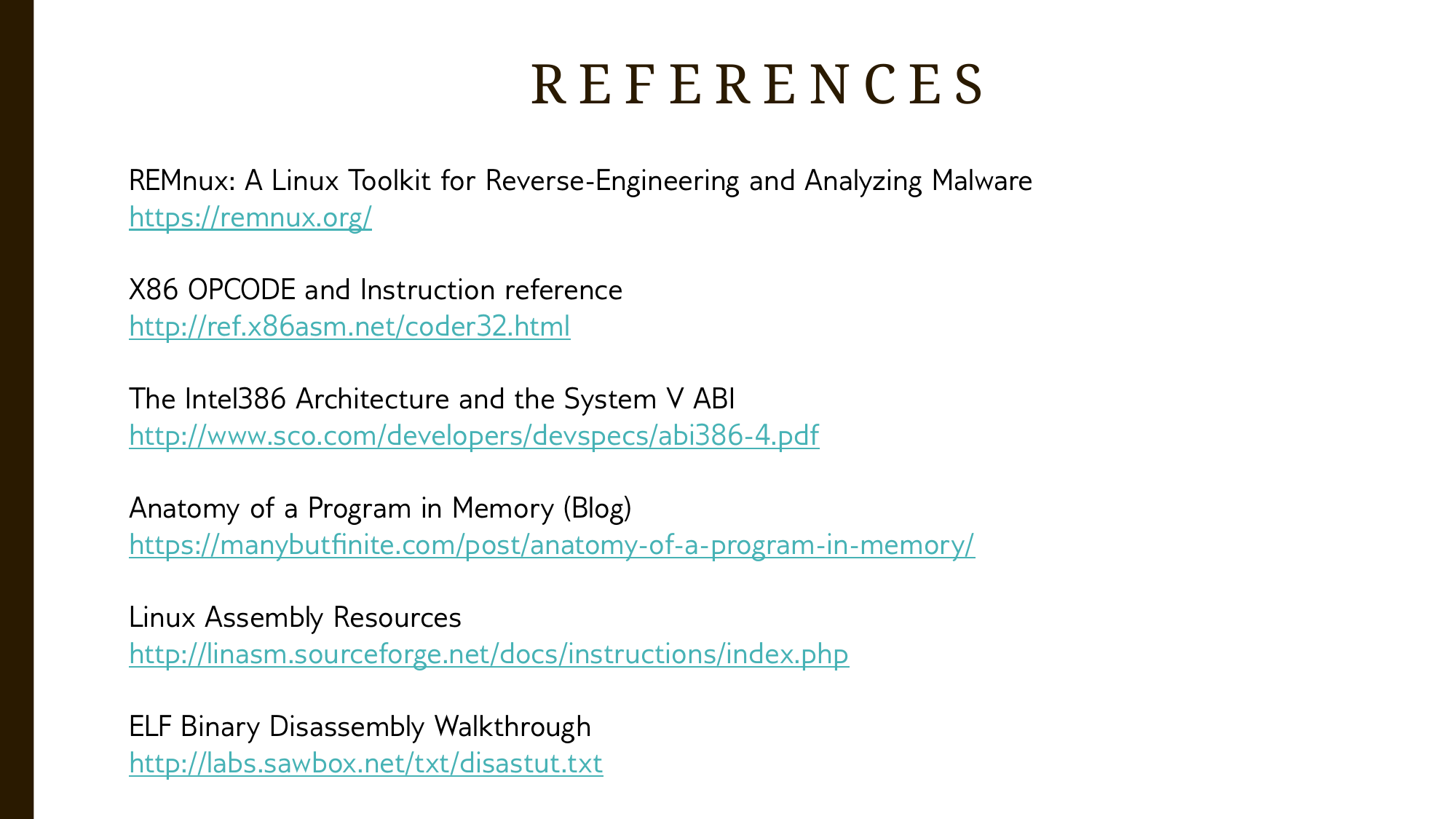

references
REMnux: A Linux Toolkit for Reverse-Engineering and Analyzing Malware
https://remnux.org/

X86 OPCODE and Instruction reference
http://ref.x86asm.net/coder32.html

The Intel386 Architecture and the System V ABI
http://www.sco.com/developers/devspecs/abi386-4.pdf

Anatomy of a Program in Memory (Blog)
https://manybutfinite.com/post/anatomy-of-a-program-in-memory/

Linux Assembly Resources
http://linasm.sourceforge.net/docs/instructions/index.php

ELF Binary Disassembly Walkthrough
http://labs.sawbox.net/txt/disastut.txt